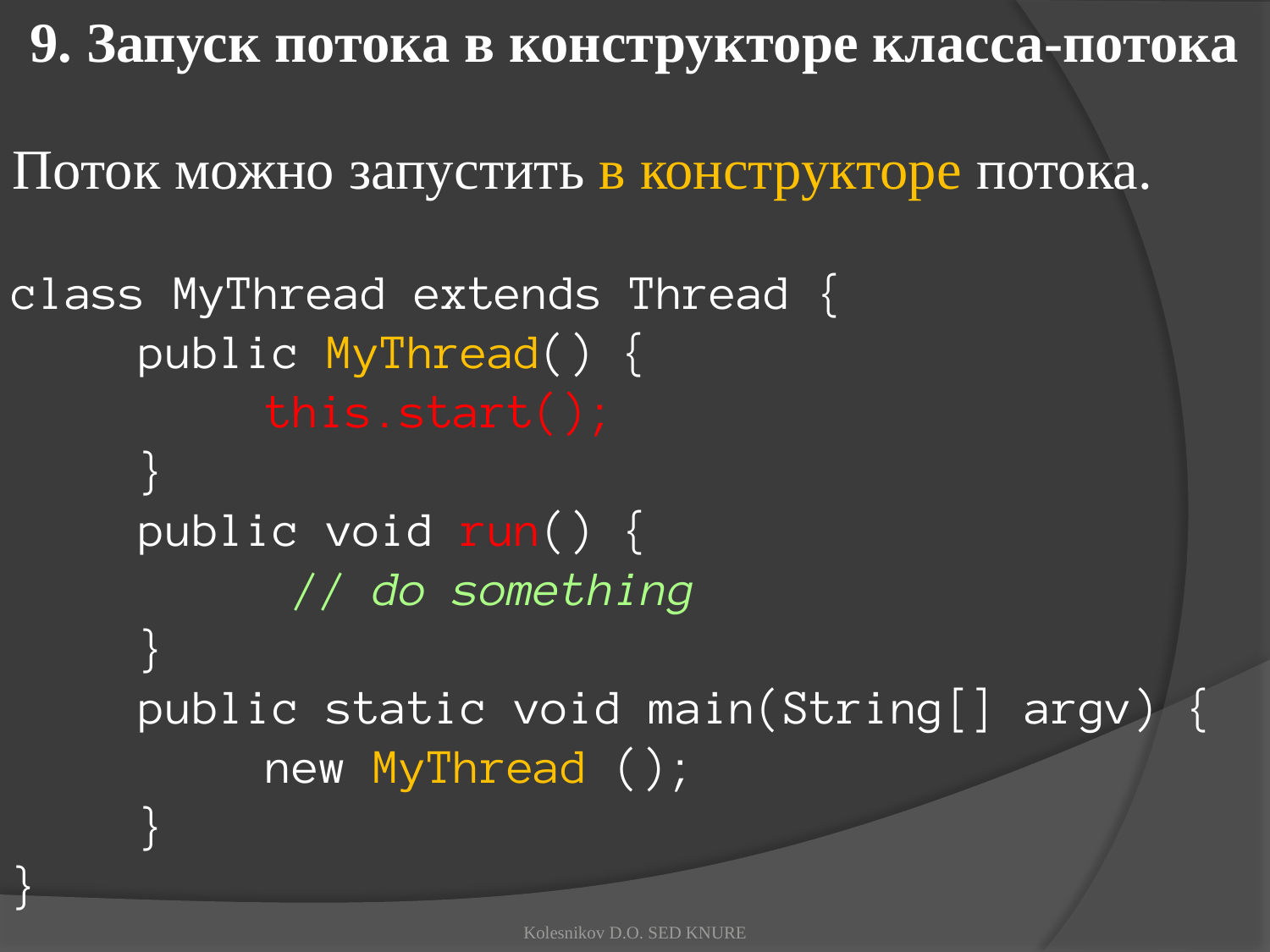

9. Запуск потока в конструкторе класса-потока

Поток можно запустить в конструкторе потока.

class MyThread extends Thread {
	public MyThread() {
		this.start();
	}
	public void run() {
		 // do something
	}
	public static void main(String[] argv) {
		new MyThread ();
	}
}
Kolesnikov D.O. SED KNURE